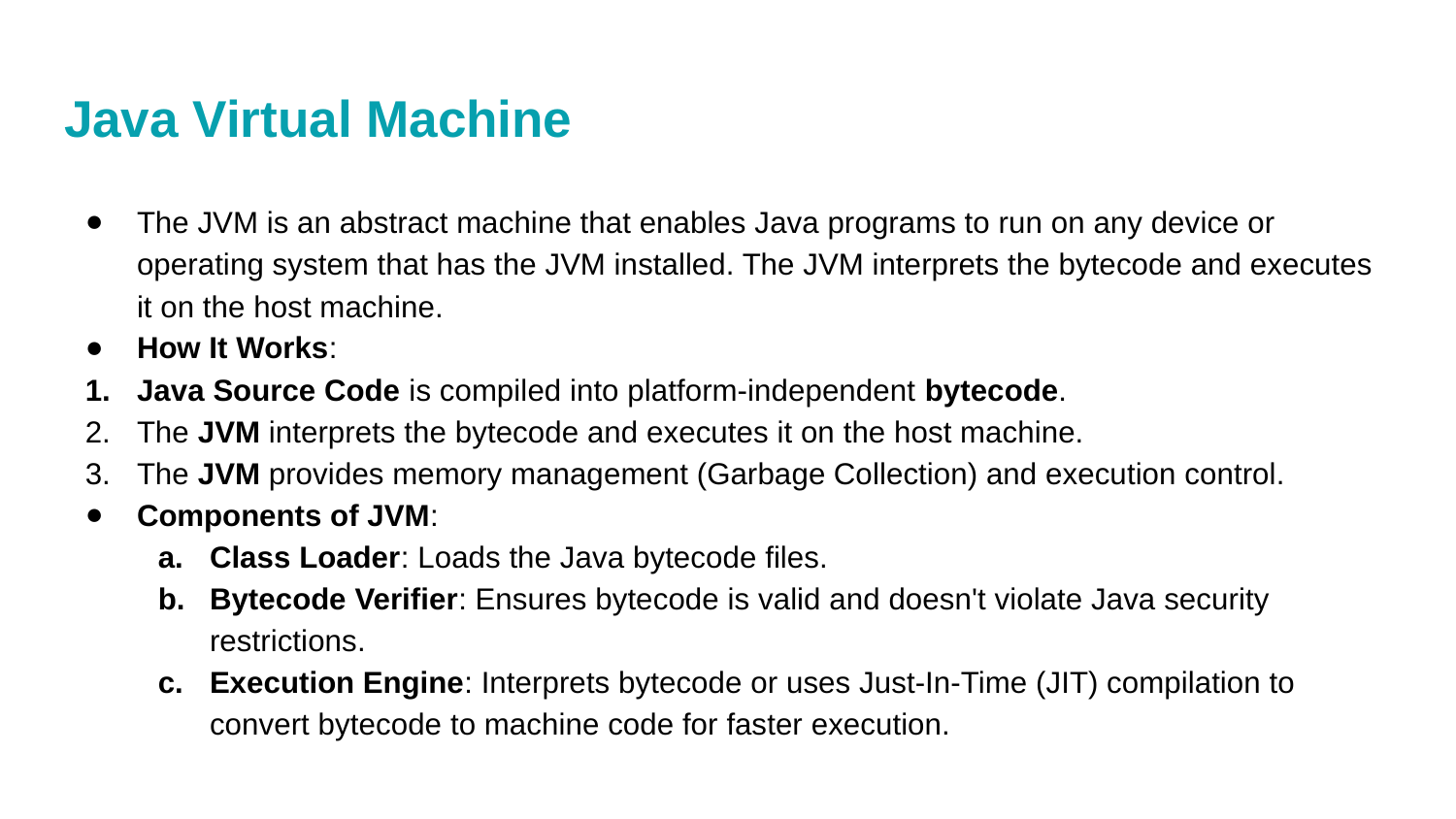

# Java Virtual Machine
The JVM is an abstract machine that enables Java programs to run on any device or operating system that has the JVM installed. The JVM interprets the bytecode and executes it on the host machine.
How It Works:
Java Source Code is compiled into platform-independent bytecode.
The JVM interprets the bytecode and executes it on the host machine.
The JVM provides memory management (Garbage Collection) and execution control.
Components of JVM:
Class Loader: Loads the Java bytecode files.
Bytecode Verifier: Ensures bytecode is valid and doesn't violate Java security restrictions.
Execution Engine: Interprets bytecode or uses Just-In-Time (JIT) compilation to convert bytecode to machine code for faster execution.